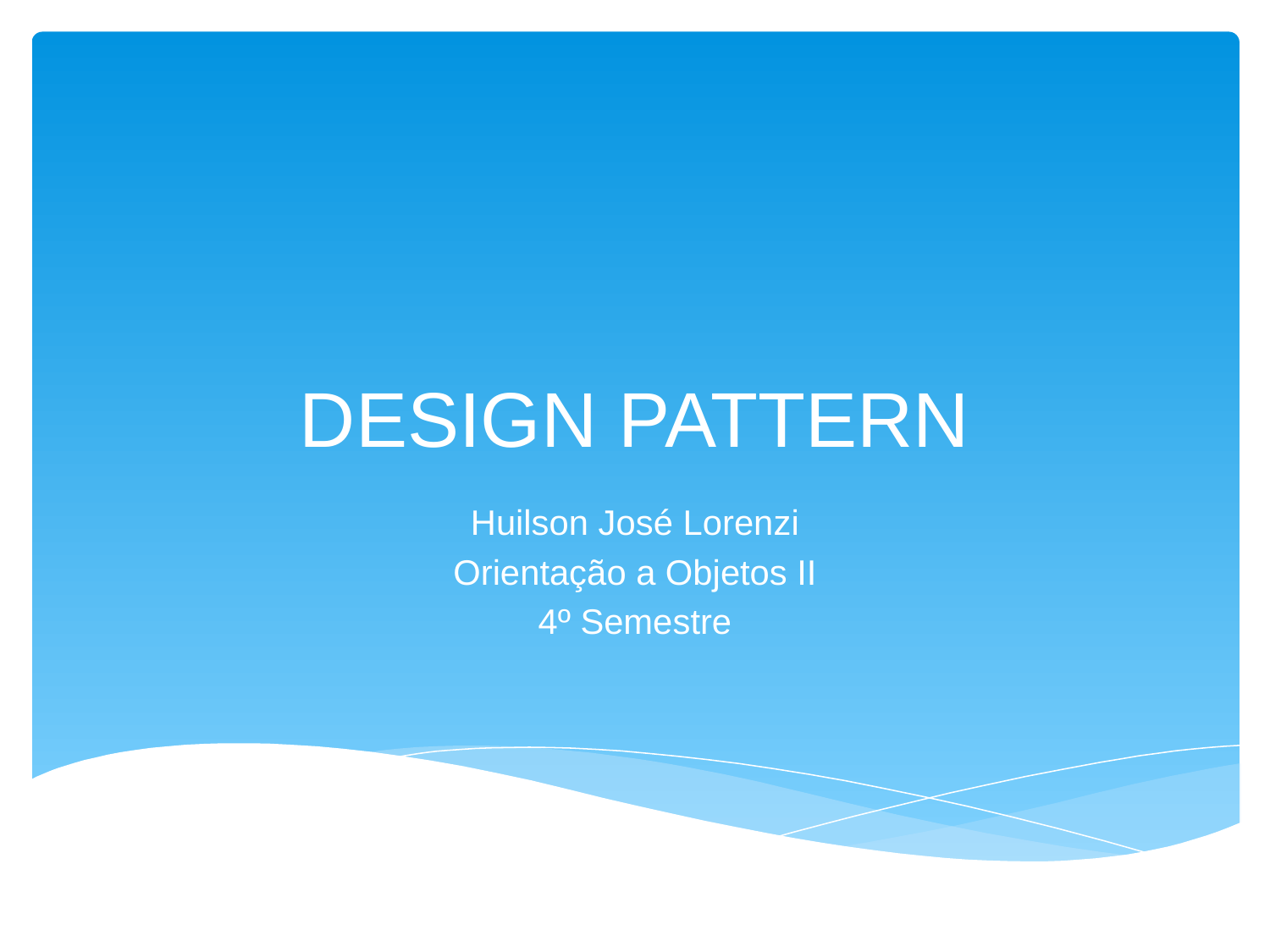

# DESIGN PATTERN
Huilson José Lorenzi
Orientação a Objetos II
4º Semestre